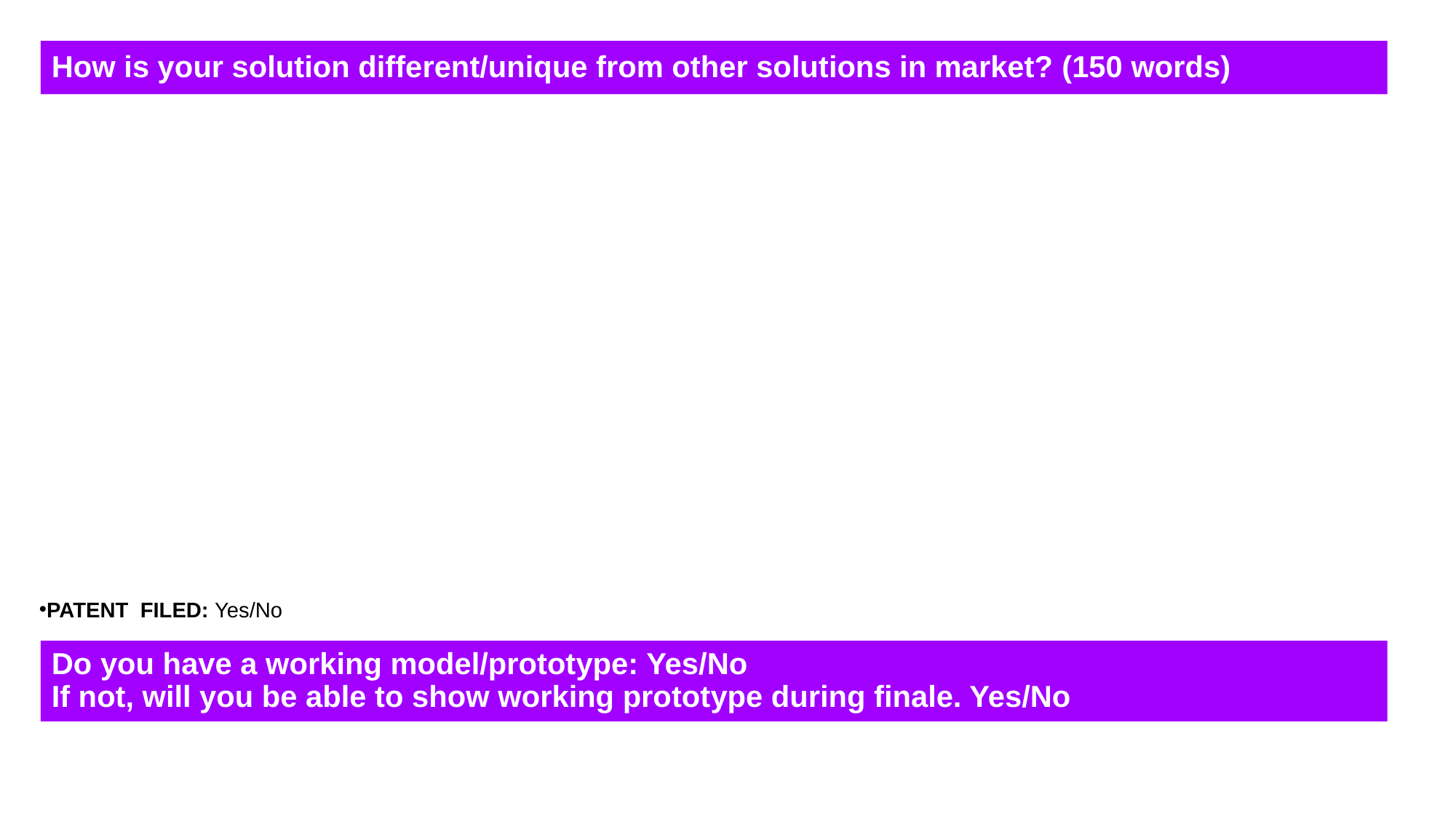

How is your solution different/unique from other solutions in market? (150 words)
PATENT  FILED: Yes/No
Do you have a working model/prototype: Yes/No
If not, will you be able to show working prototype during finale. Yes/No